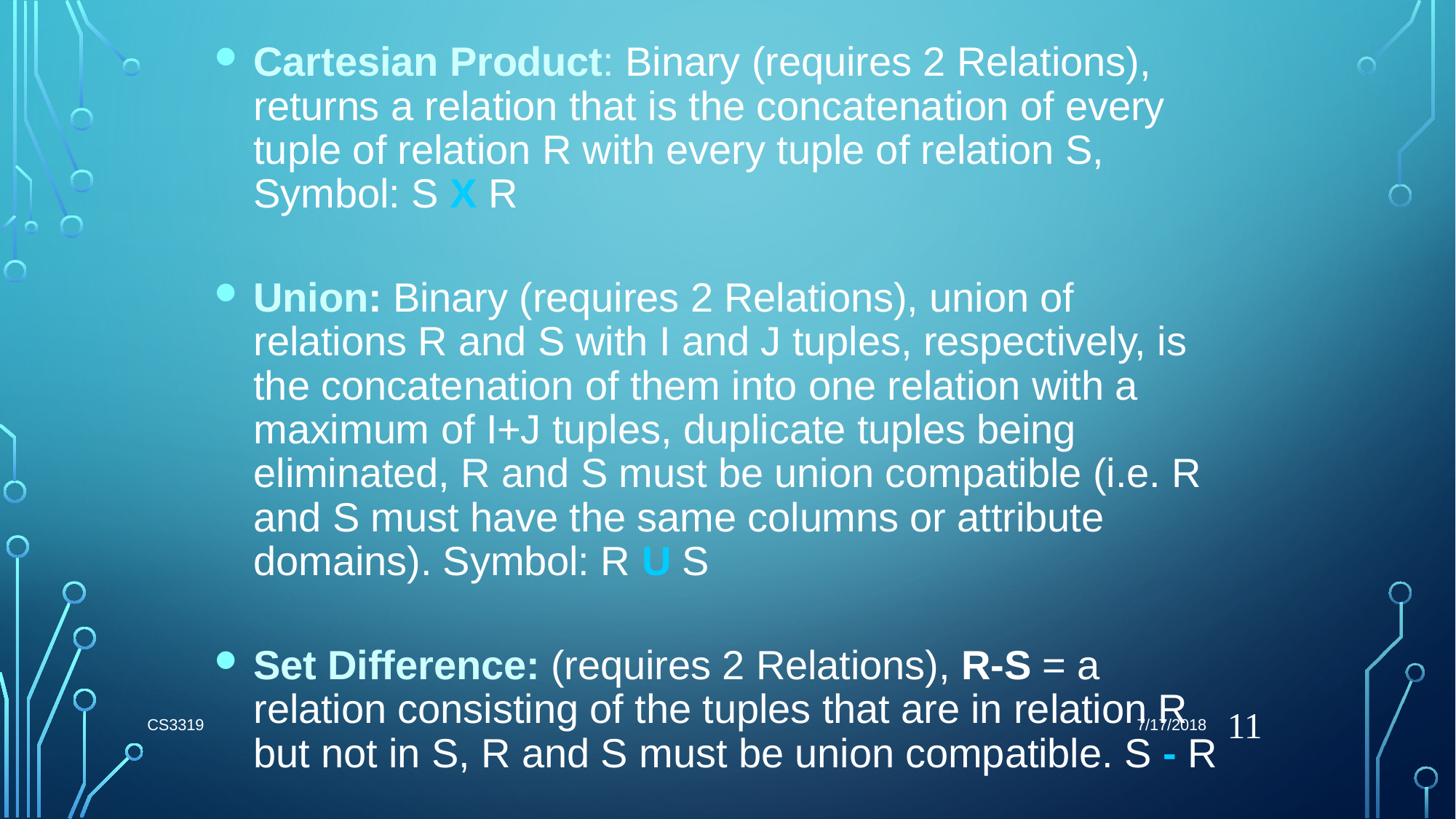

7/17/2018
Cartesian Product: Binary (requires 2 Relations), returns a relation that is the concatenation of every tuple of relation R with every tuple of relation S, Symbol: S X R

Union: Binary (requires 2 Relations), union of relations R and S with I and J tuples, respectively, is the concatenation of them into one relation with a maximum of I+J tuples, duplicate tuples being eliminated, R and S must be union compatible (i.e. R and S must have the same columns or attribute domains). Symbol: R U S

Set Difference: (requires 2 Relations), R-S = a relation consisting of the tuples that are in relation R but not in S, R and S must be union compatible. S - R
11
CS3319